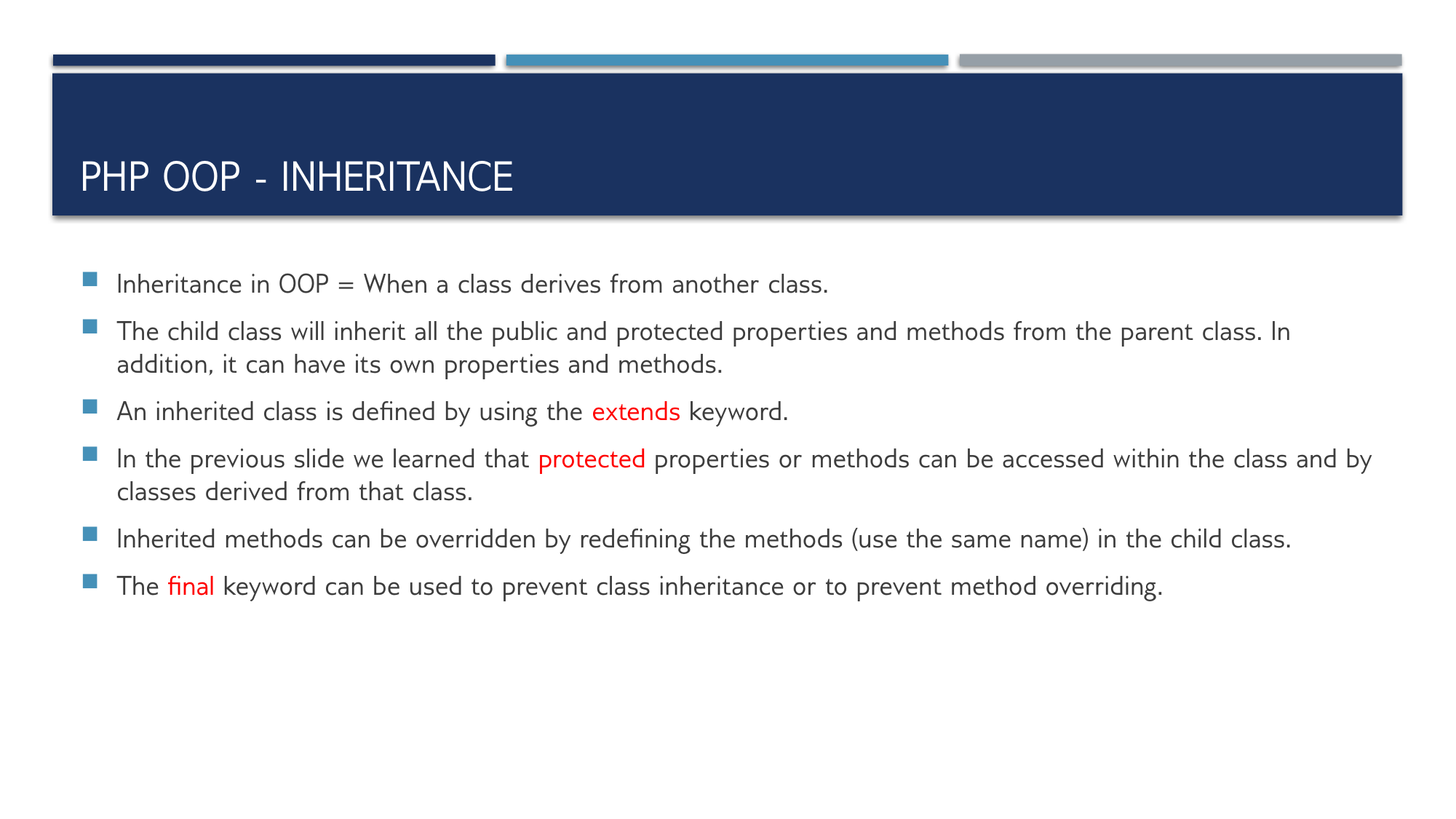

# PHP OOP - Inheritance
Inheritance in OOP = When a class derives from another class.
The child class will inherit all the public and protected properties and methods from the parent class. In addition, it can have its own properties and methods.
An inherited class is defined by using the extends keyword.
In the previous slide we learned that protected properties or methods can be accessed within the class and by classes derived from that class.
Inherited methods can be overridden by redefining the methods (use the same name) in the child class.
The final keyword can be used to prevent class inheritance or to prevent method overriding.